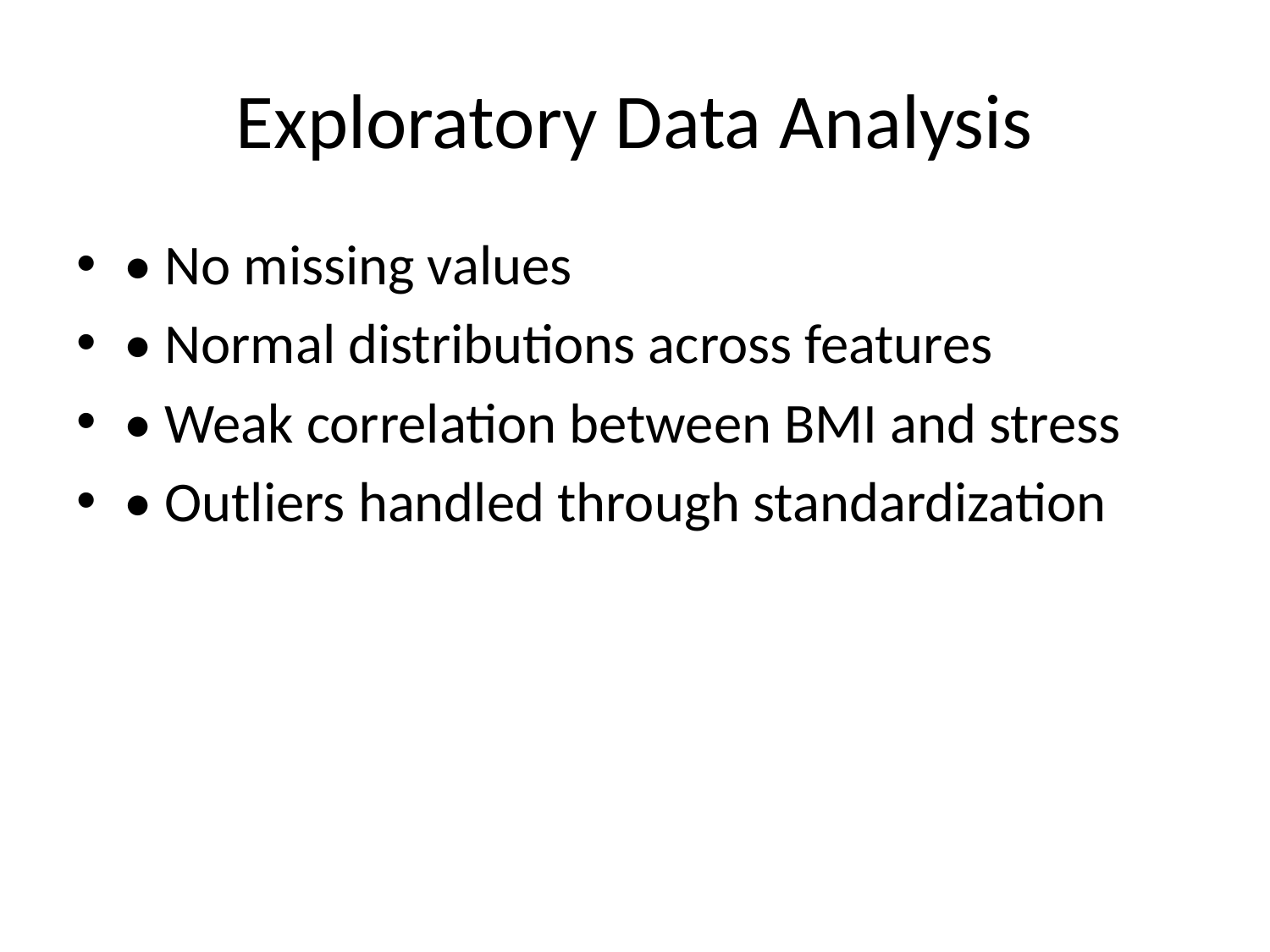

# Exploratory Data Analysis
• No missing values
• Normal distributions across features
• Weak correlation between BMI and stress
• Outliers handled through standardization